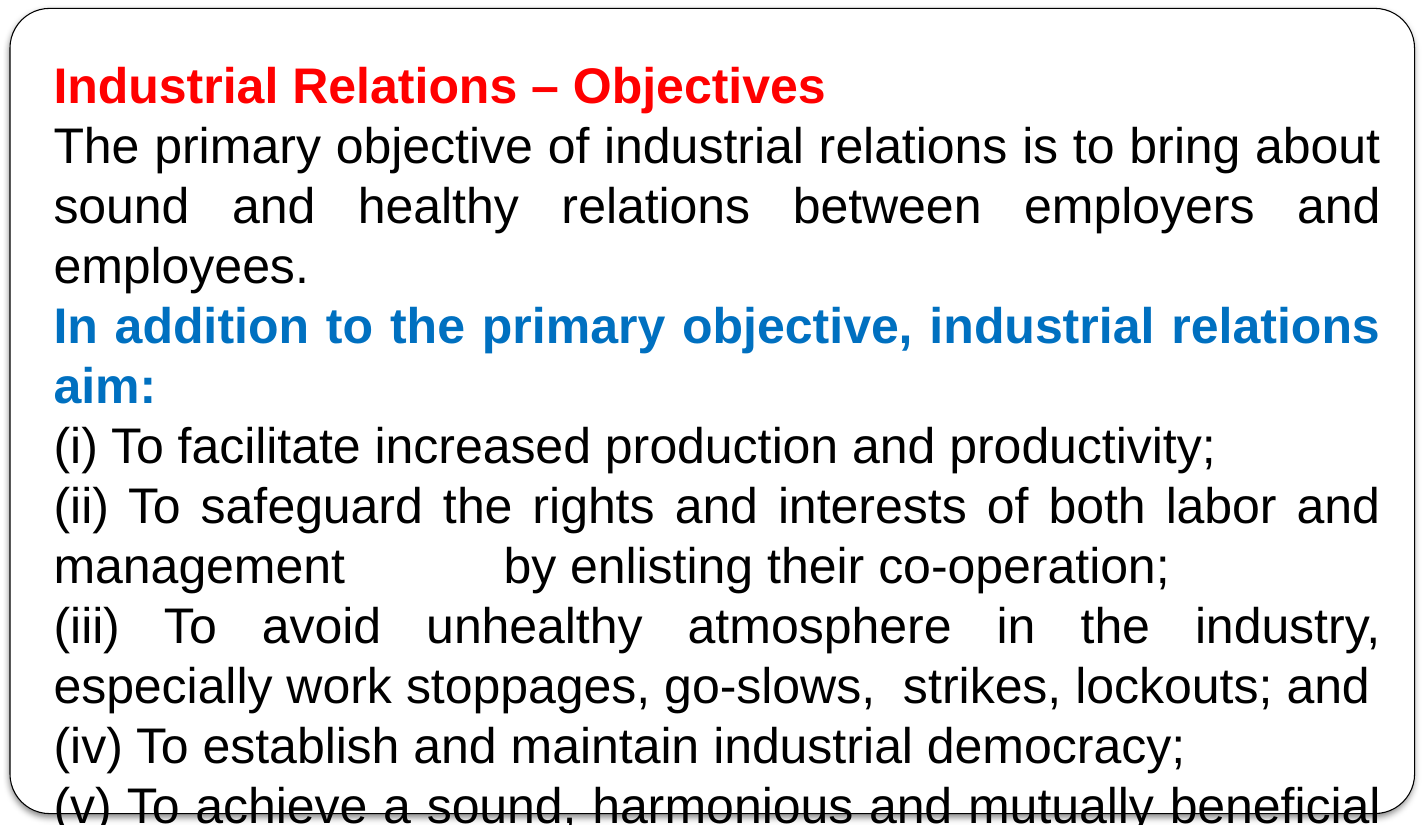

Industrial Relations – Objectives
The primary objective of industrial relations is to bring about sound and healthy relations between employers and employees.
In addition to the primary objective, industrial relations aim:
(i) To facilitate increased production and productivity;
(ii) To safeguard the rights and interests of both labor and management 	by enlisting their co-operation;
(iii) To avoid unhealthy atmosphere in the industry, especially work stoppages, go-slows,  strikes, lockouts; and
(iv) To establish and maintain industrial democracy;
(v) To achieve a sound, harmonious and mutually beneficial labor management relations.